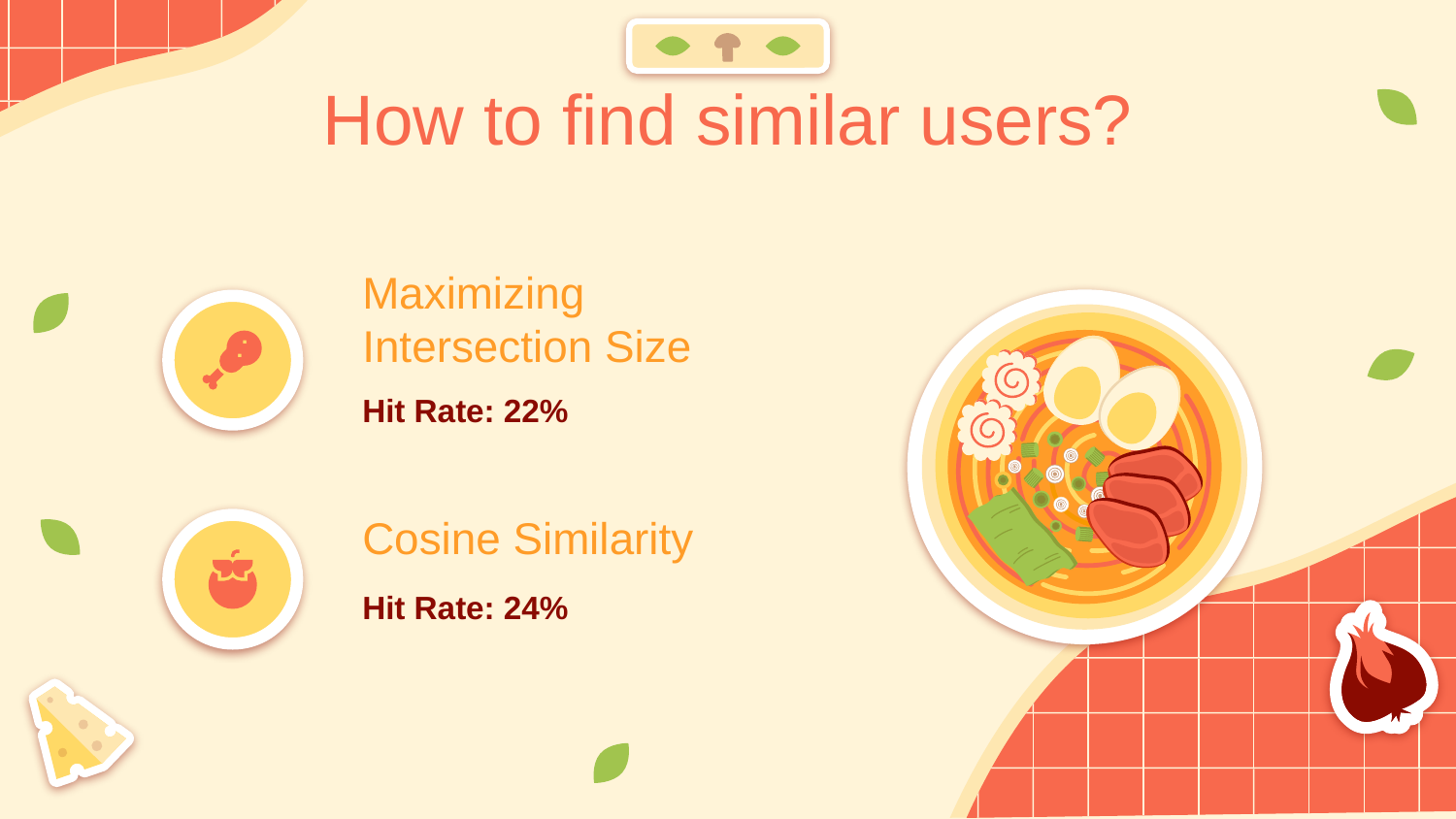

# How to find similar users?
Maximizing Intersection Size

Hit Rate: 22%
Cosine Similarity

Hit Rate: 24%